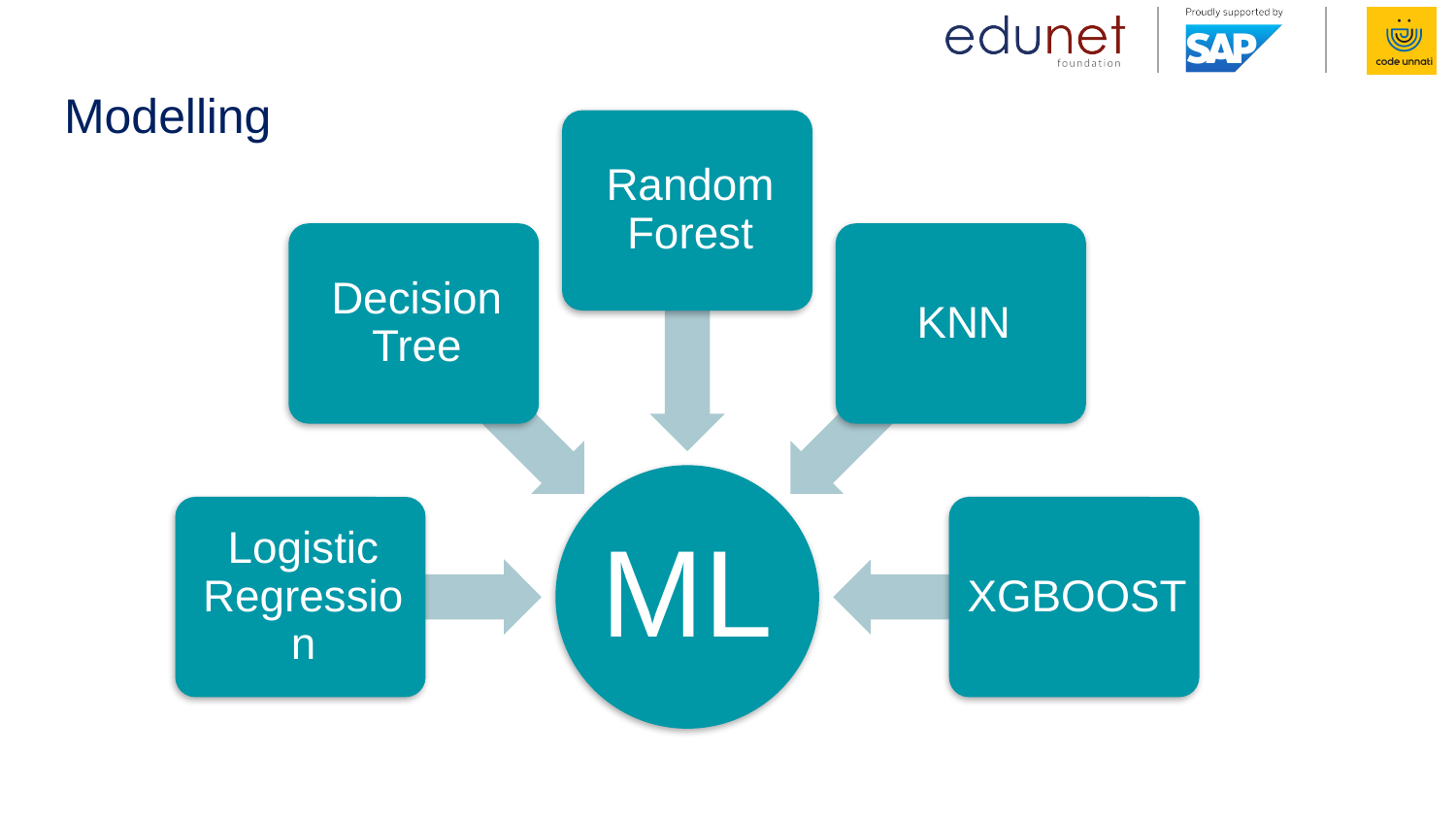

# Modelling
ML
Logistic Regression
Decision Tree
Random Forest
KNN
XGBOOST